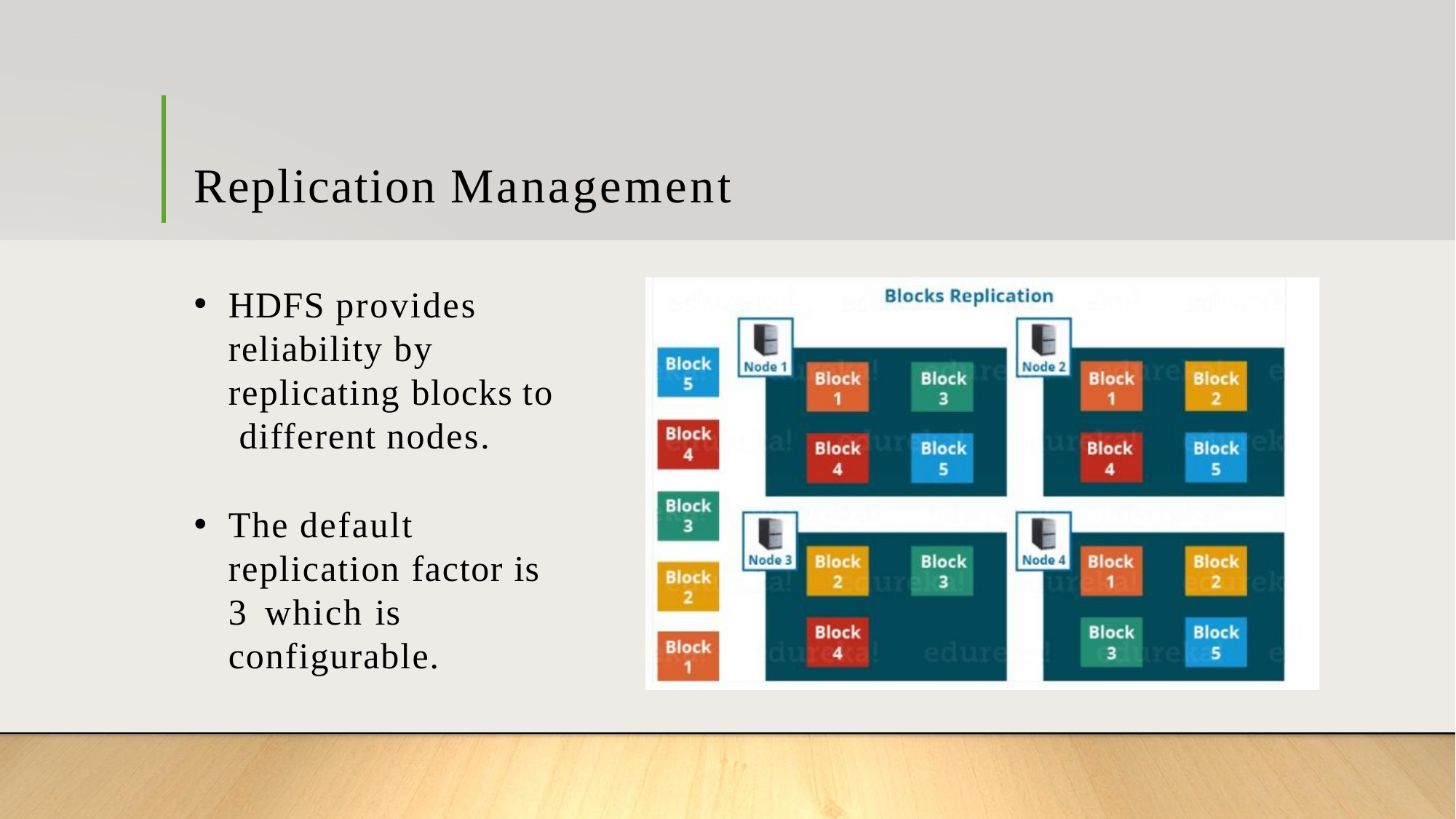

# Replication Management

HDFS provides  reliability by  replicating blocks to  different nodes.

The default  replication factor is 3  which is  configurable.